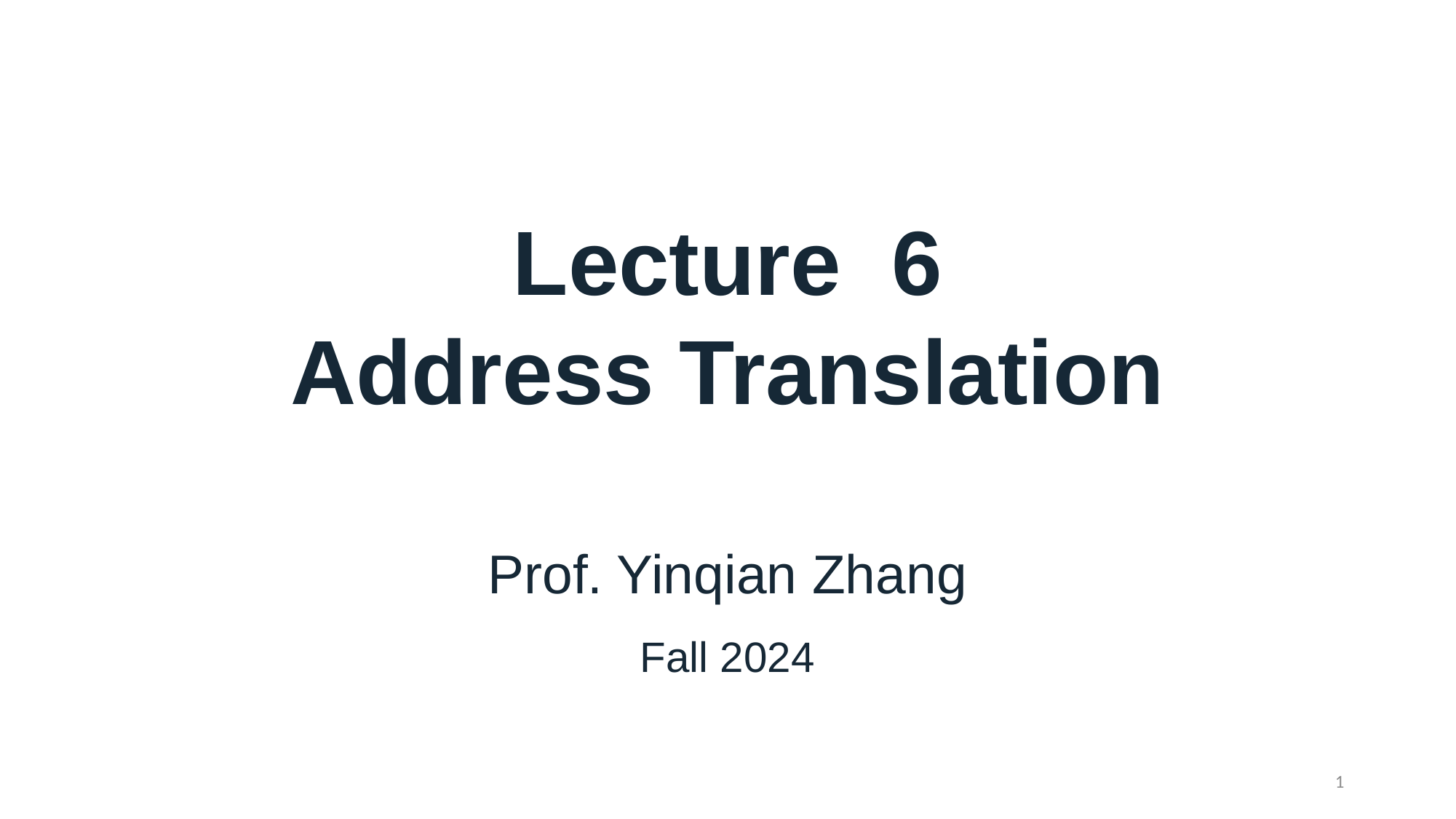

# Lecture  6 Address Translation
Prof. Yinqian Zhang
Fall 2024
1